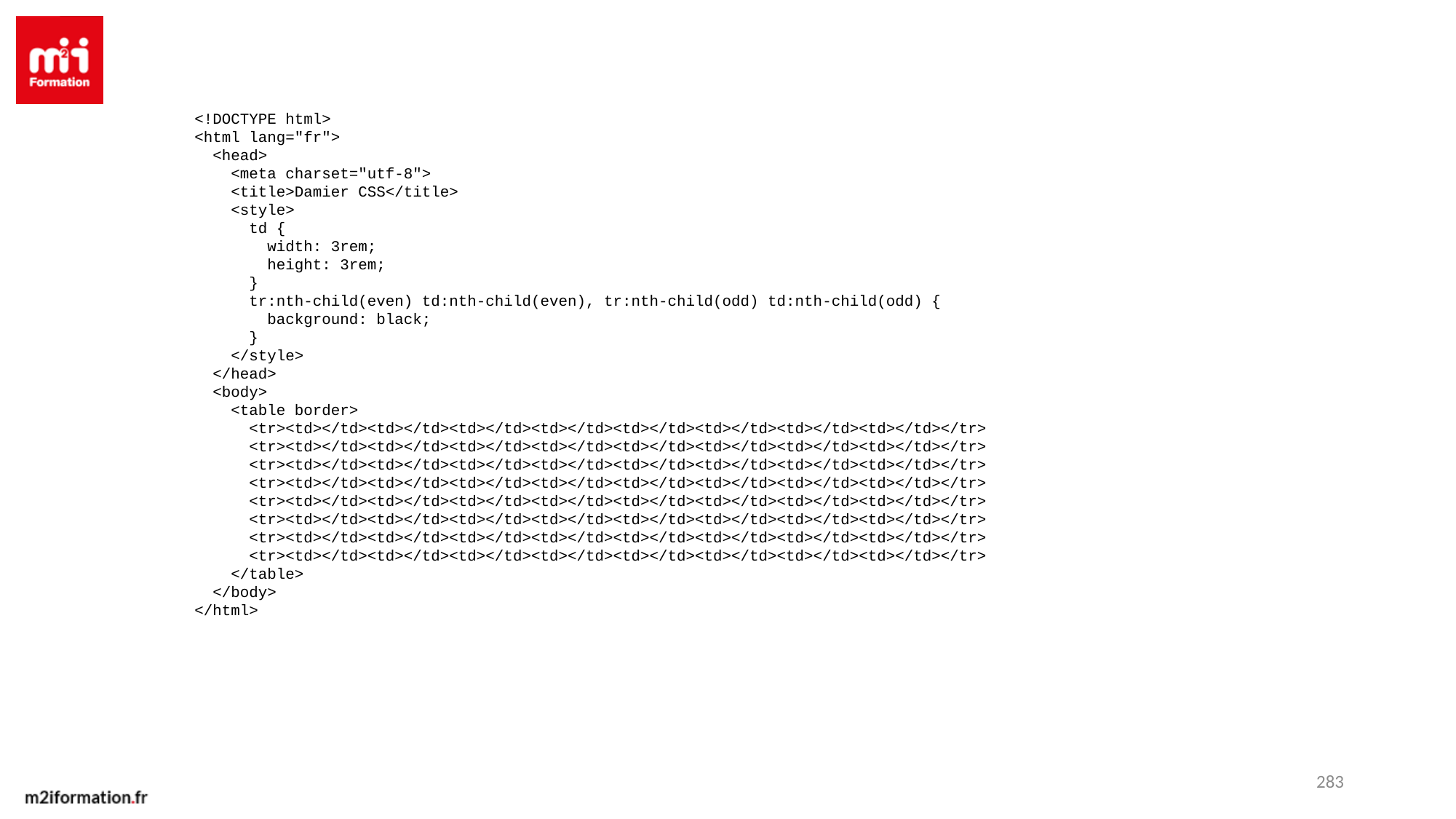

<!DOCTYPE html>
<html lang="fr">
  <head>
    <meta charset="utf-8">
    <title>Damier CSS</title>
    <style>
      td {
        width: 3rem;
        height: 3rem;
      }
      tr:nth-child(even) td:nth-child(even), tr:nth-child(odd) td:nth-child(odd) {
        background: black;
      }
    </style>
  </head>
  <body>
    <table border>
      <tr><td></td><td></td><td></td><td></td><td></td><td></td><td></td><td></td></tr>
      <tr><td></td><td></td><td></td><td></td><td></td><td></td><td></td><td></td></tr>
      <tr><td></td><td></td><td></td><td></td><td></td><td></td><td></td><td></td></tr>
      <tr><td></td><td></td><td></td><td></td><td></td><td></td><td></td><td></td></tr>
      <tr><td></td><td></td><td></td><td></td><td></td><td></td><td></td><td></td></tr>
      <tr><td></td><td></td><td></td><td></td><td></td><td></td><td></td><td></td></tr>
      <tr><td></td><td></td><td></td><td></td><td></td><td></td><td></td><td></td></tr>
      <tr><td></td><td></td><td></td><td></td><td></td><td></td><td></td><td></td></tr>
    </table>
  </body>
</html>
283